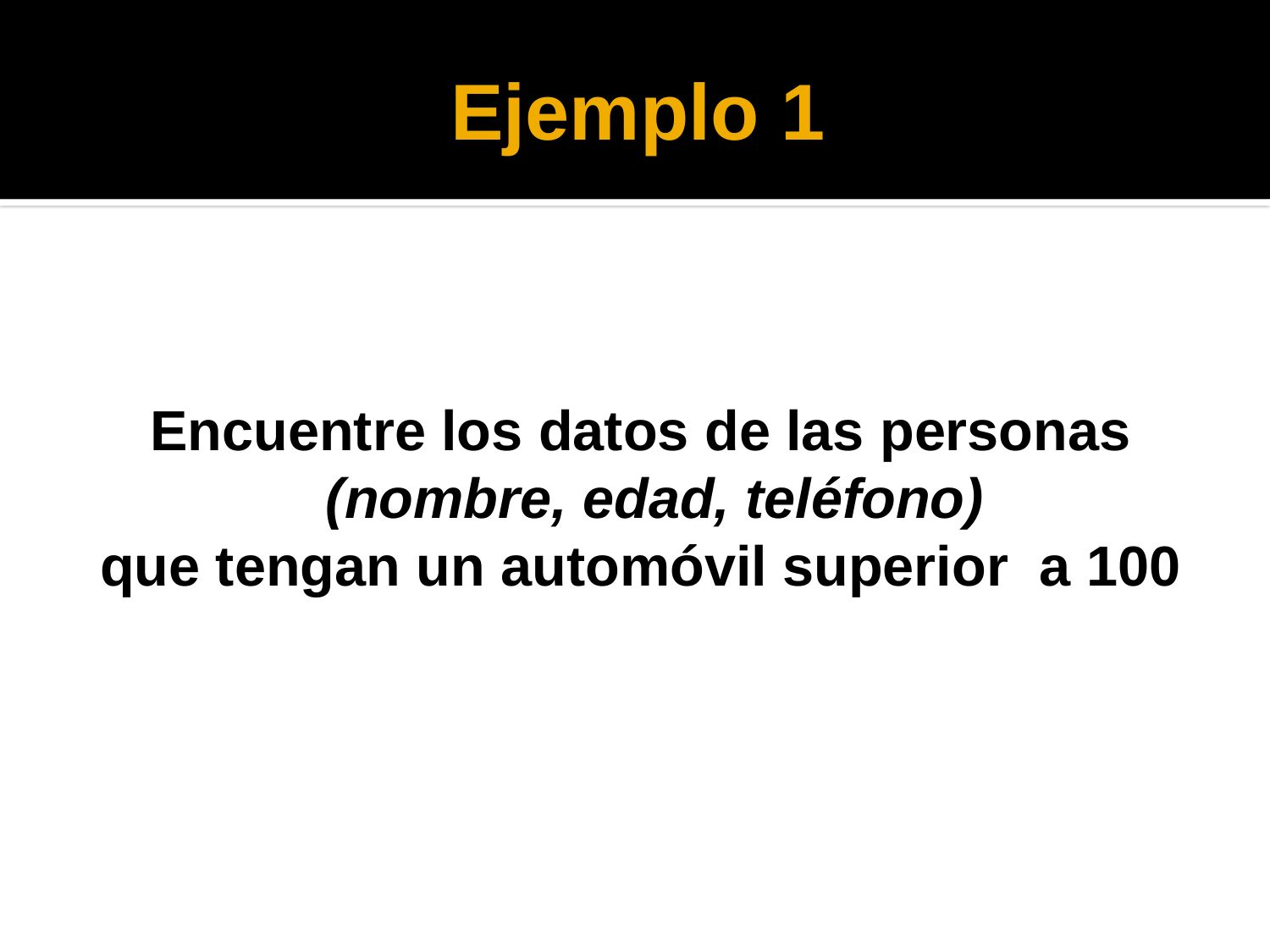

# Ejemplo 1

Encuentre los datos de las personas (nombre, edad, teléfono)
que tengan un automóvil superior  a 100